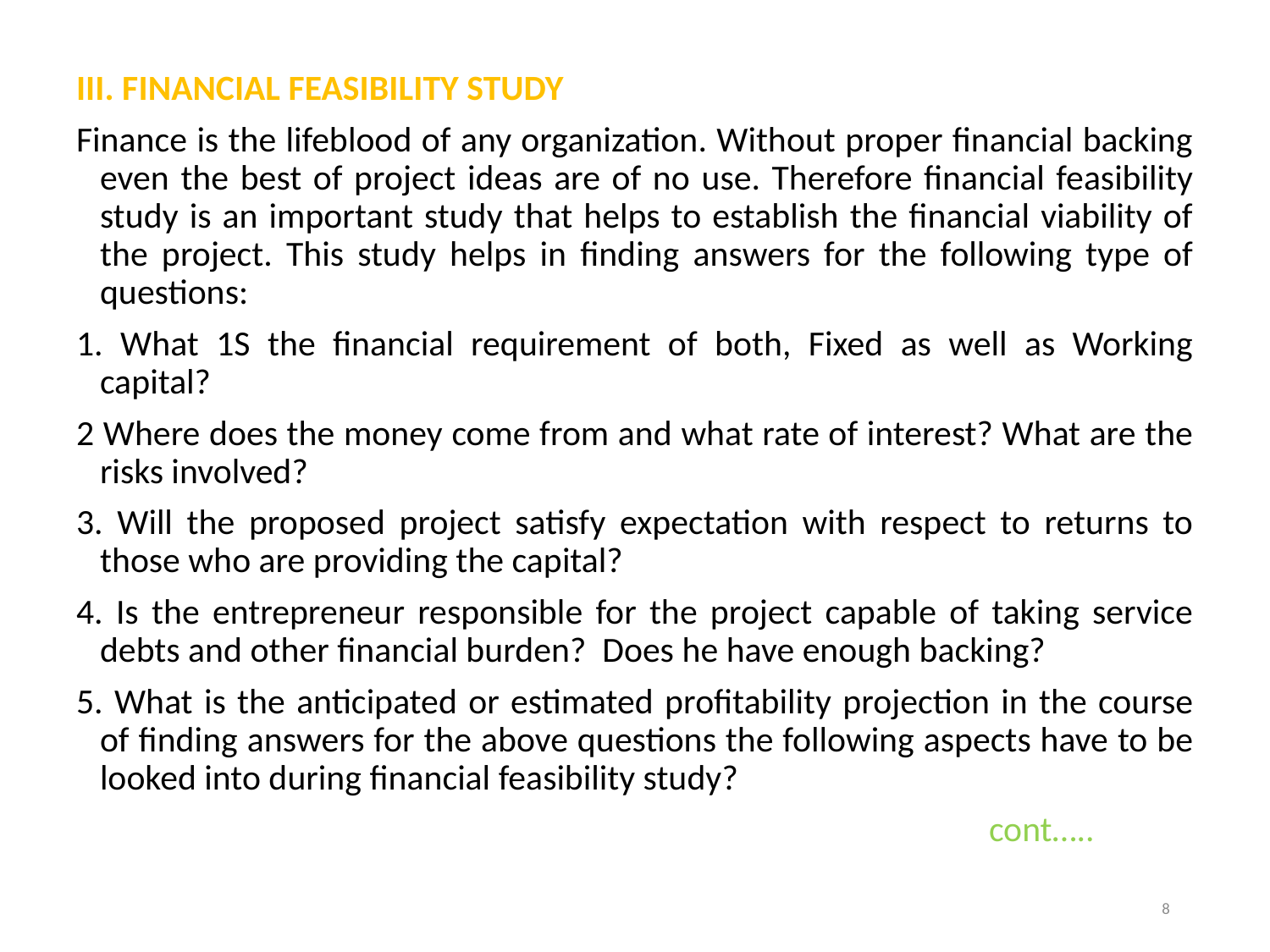

III. FINANCIAL FEASIBILITY STUDY
Finance is the lifeblood of any organization. Without proper financial backing even the best of project ideas are of no use. Therefore financial feasibility study is an important study that helps to establish the financial viability of the project. This study helps in finding answers for the following type of questions:
1. What 1S the financial requirement of both, Fixed as well as Working capital?
2 Where does the money come from and what rate of interest? What are the risks involved?
3. Will the proposed project satisfy expectation with respect to returns to those who are providing the capital?
4. Is the entrepreneur responsible for the project capable of taking service debts and other financial burden?  Does he have enough backing?
5. What is the anticipated or estimated profitability projection in the course of finding answers for the above questions the following aspects have to be looked into during financial feasibility study?
								cont…..

8